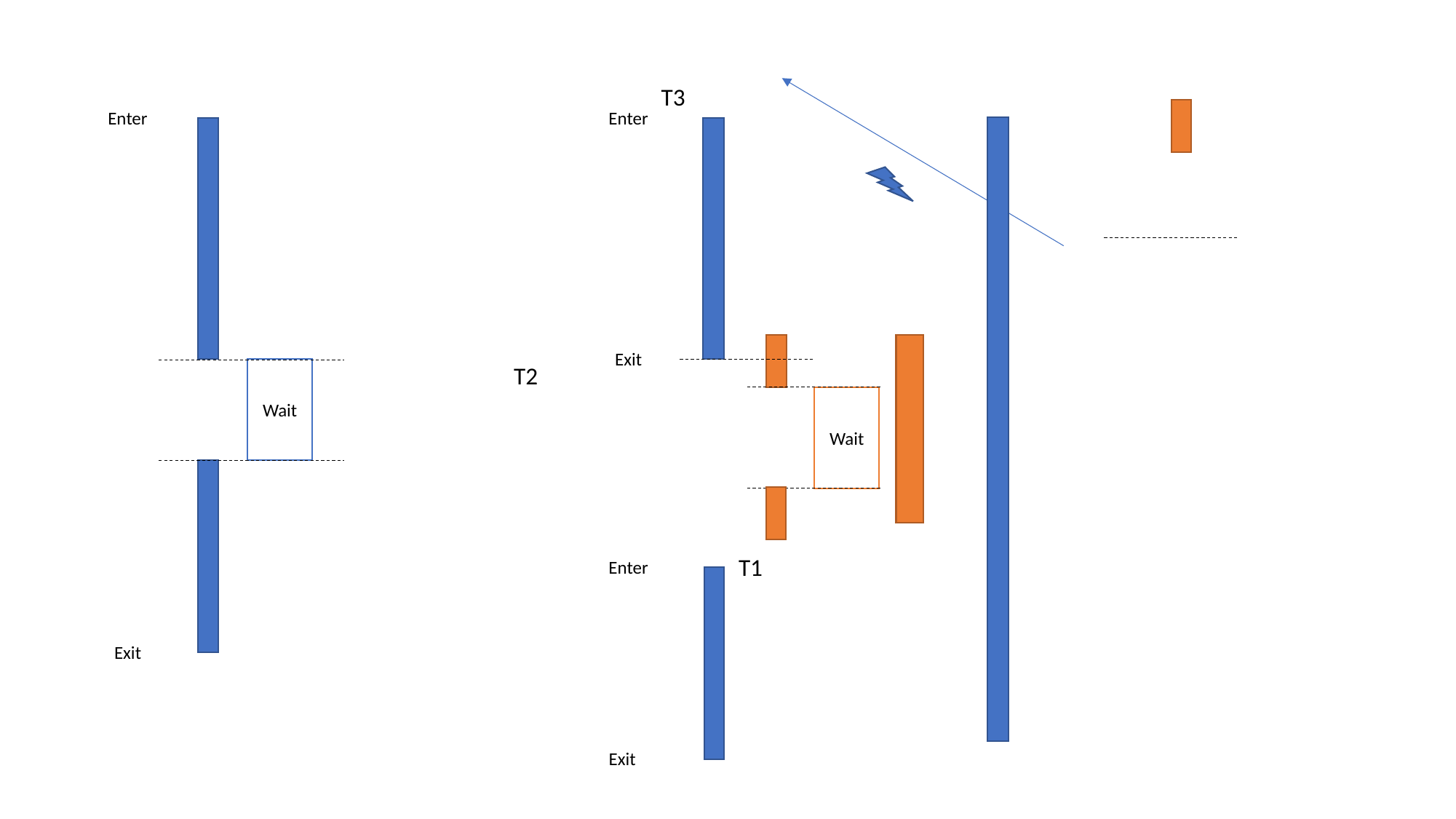

T3

Enter
Enter

Exit
T2
Wait
Wait

T1
Enter

Exit
Exit